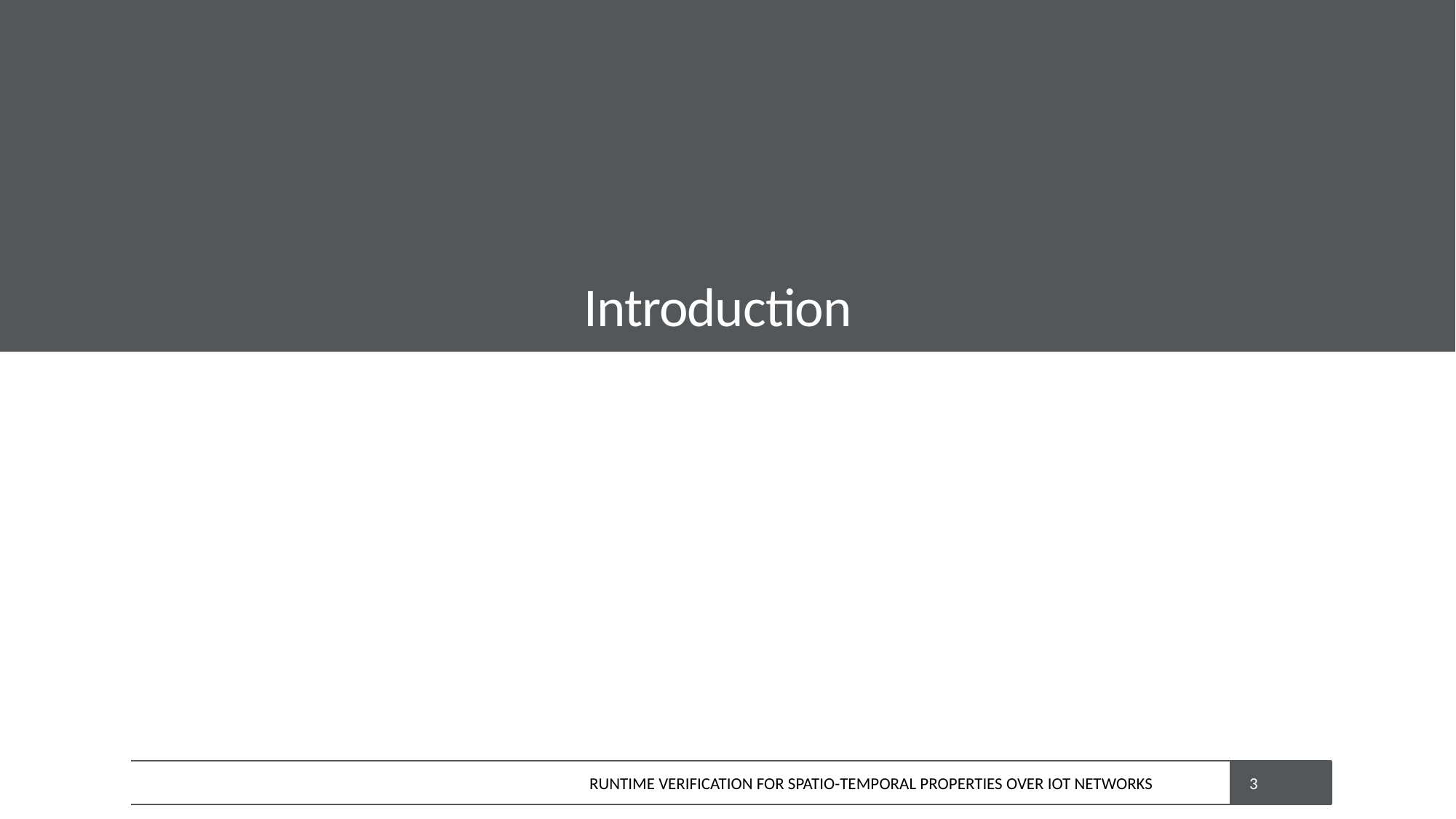

# Introduction

RUNTIME VERIFICATION FOR SPATIO-TEMPORAL PROPERTIES OVER IOT NETWORKS
3